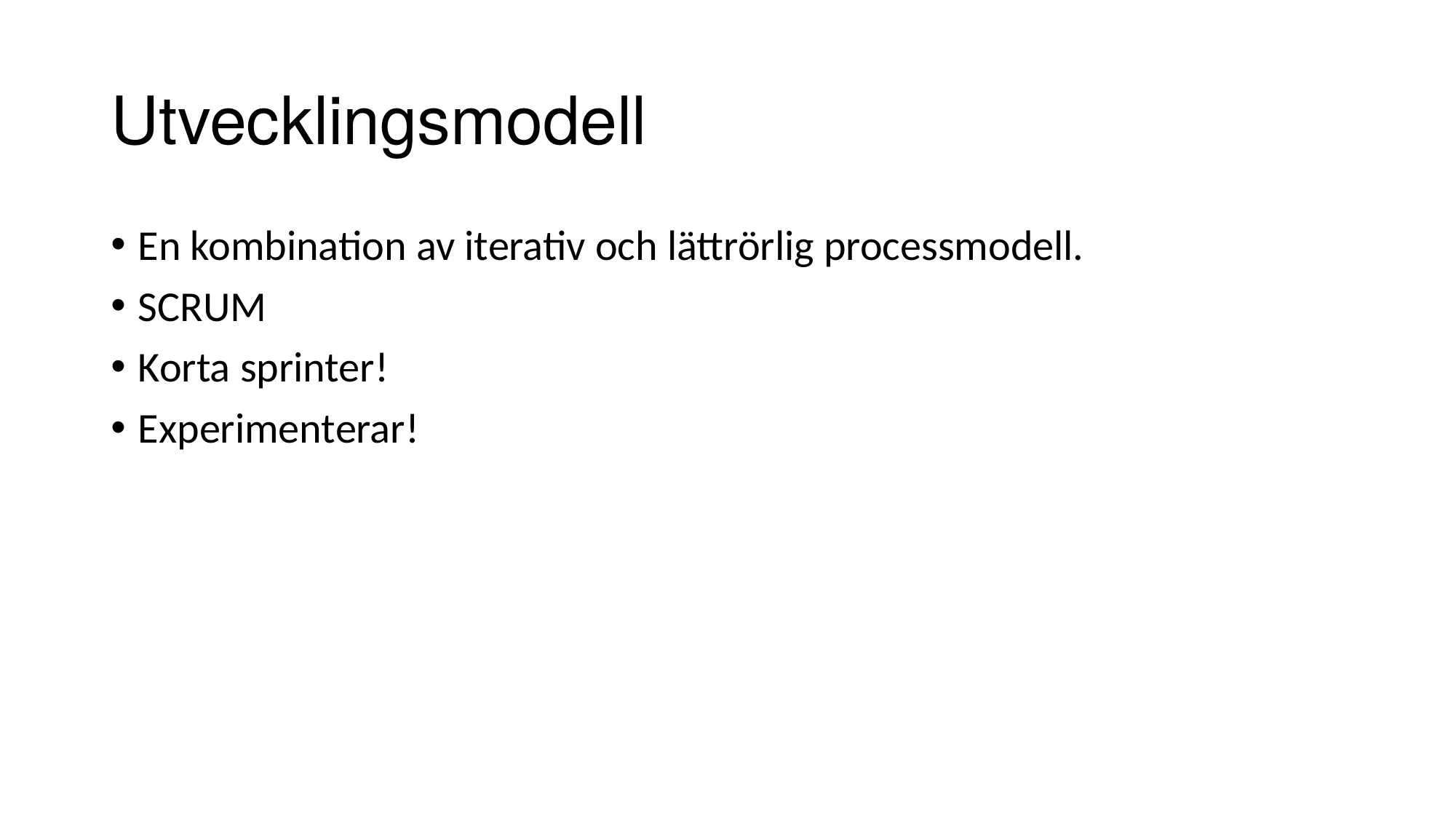

# Utvecklingsmodell
En kombination av iterativ och lättrörlig processmodell.
SCRUM
Korta sprinter!
Experimenterar!